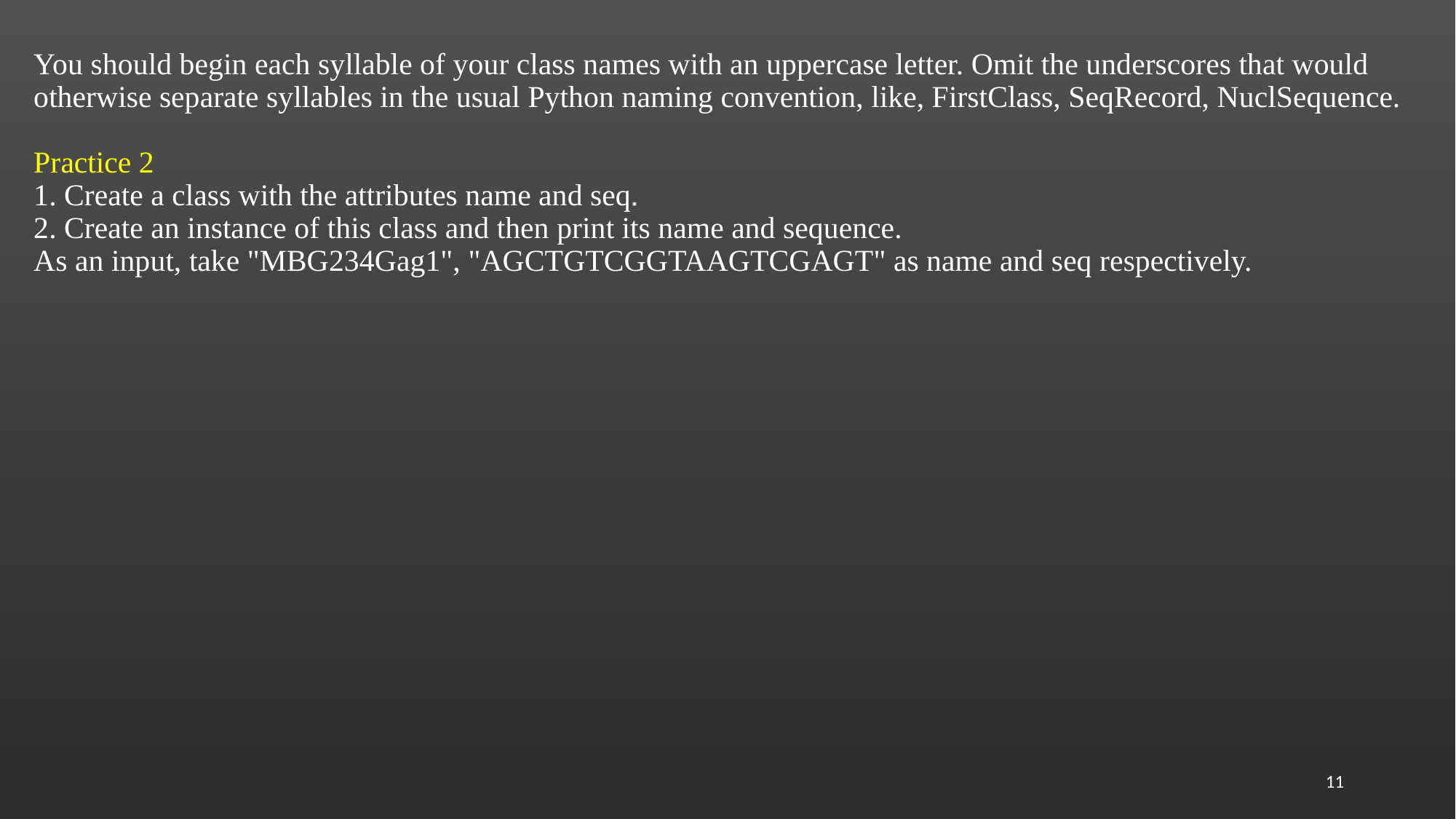

# You should begin each syllable of your class names with an uppercase letter. Omit the underscores that would otherwise separate syllables in the usual Python naming convention, like, FirstClass, SeqRecord, NuclSequence. Practice 2 1. Create a class with the attributes name and seq. 2. Create an instance of this class and then print its name and sequence. As an input, take "MBG234Gag1", "AGCTGTCGGTAAGTCGAGT" as name and seq respectively.
11